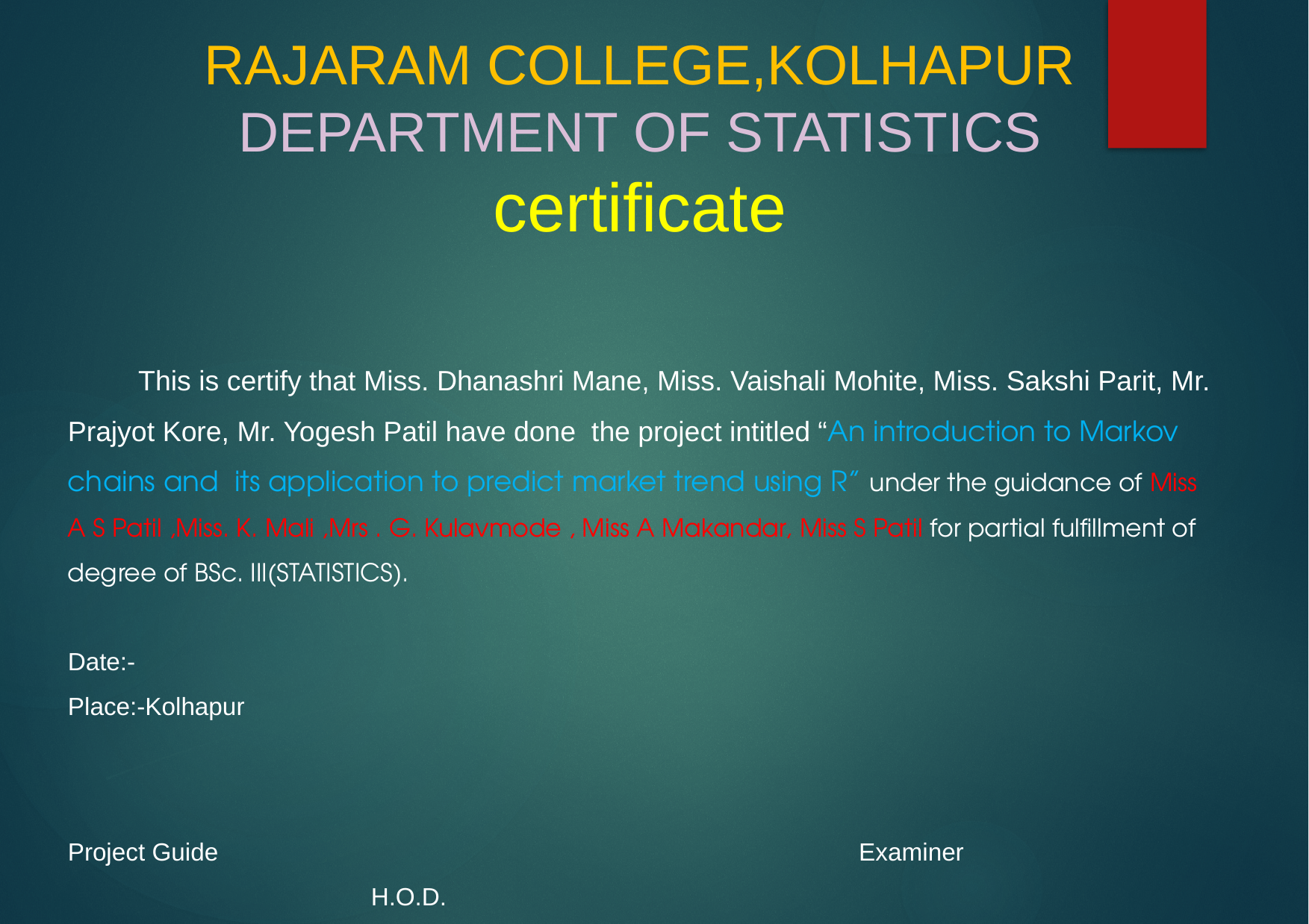

RAJARAM COLLEGE,KOLHAPUR
DEPARTMENT OF STATISTICS
certificate

         This is certify that Miss. Dhanashri Mane, Miss. Vaishali Mohite, Miss. Sakshi Parit, Mr. Prajyot Kore, Mr. Yogesh Patil have done  the project intitled “An introduction to Markov chains and  its application to predict market trend using R” under the guidance of Miss A S Patil ,Miss. K. Mali ,Mrs . G. Kulavmode , Miss A Makandar, Miss S Patil for partial fulfillment of degree of BSc. III(STATISTICS).

Date:-
Place:-Kolhapur

Project Guide                                                                                             Examiner                                                                                H.O.D.
[Miss. K. Mali]                                                                                                                                                                                     [Miss. A.S.Patil